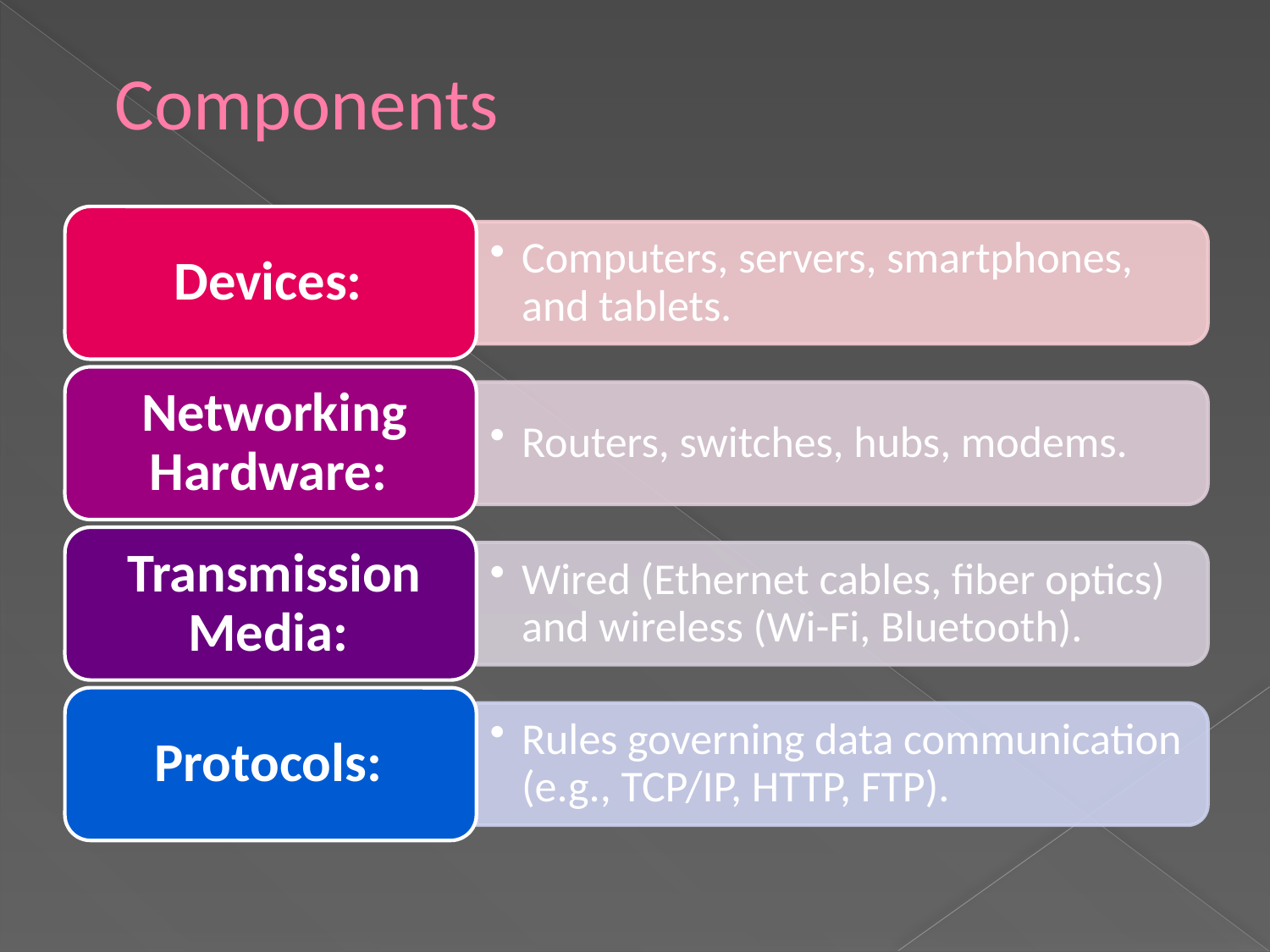

# Components
Computers, servers, smartphones, and tablets.
Devices:
Routers, switches, hubs, modems.
Networking Hardware:
Wired (Ethernet cables, fiber optics) and wireless (Wi-Fi, Bluetooth).
Transmission Media:
Rules governing data communication (e.g., TCP/IP, HTTP, FTP).
Protocols: